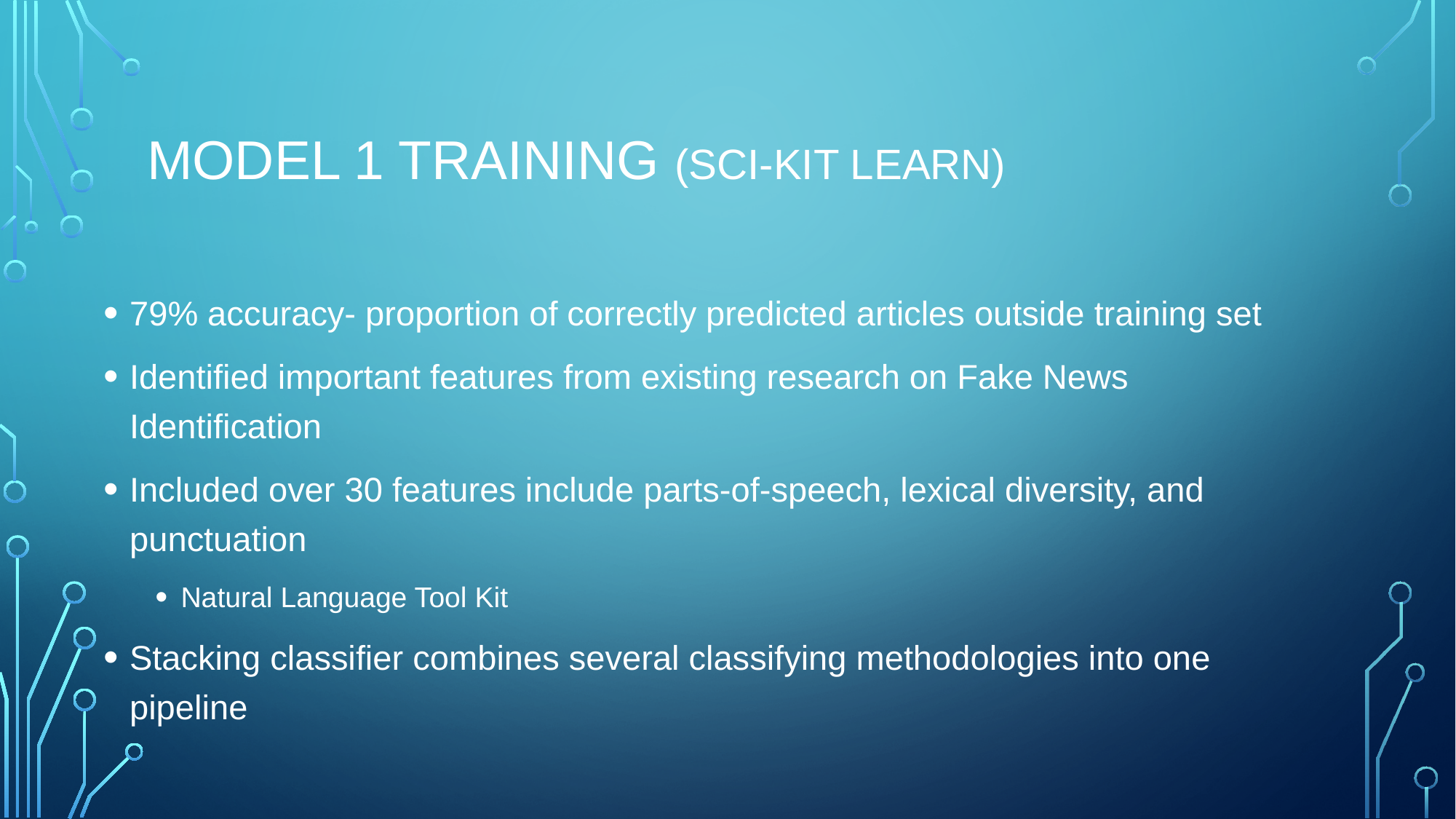

# Model 1 Training (sci-kit Learn)

79% accuracy- proportion of correctly predicted articles outside training set
Identified important features from existing research on Fake News Identification
Included over 30 features include parts-of-speech, lexical diversity, and punctuation
Natural Language Tool Kit
Stacking classifier combines several classifying methodologies into one pipeline